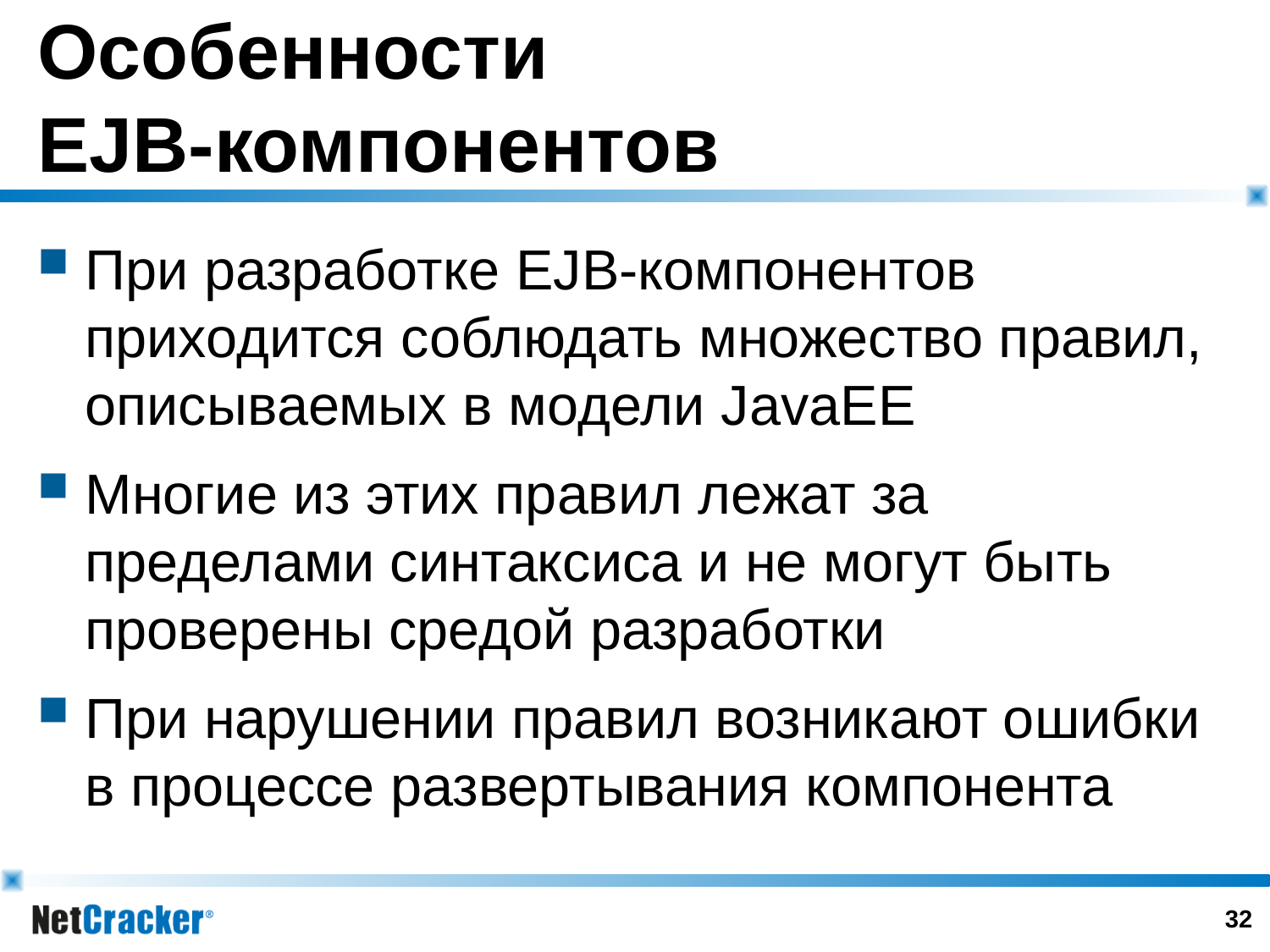

# Особенности EJB-компонентов
При разработке EJB-компонентов приходится соблюдать множество правил, описываемых в модели JavaEE
Многие из этих правил лежат за пределами синтаксиса и не могут быть проверены средой разработки
При нарушении правил возникают ошибки в процессе развертывания компонента
32